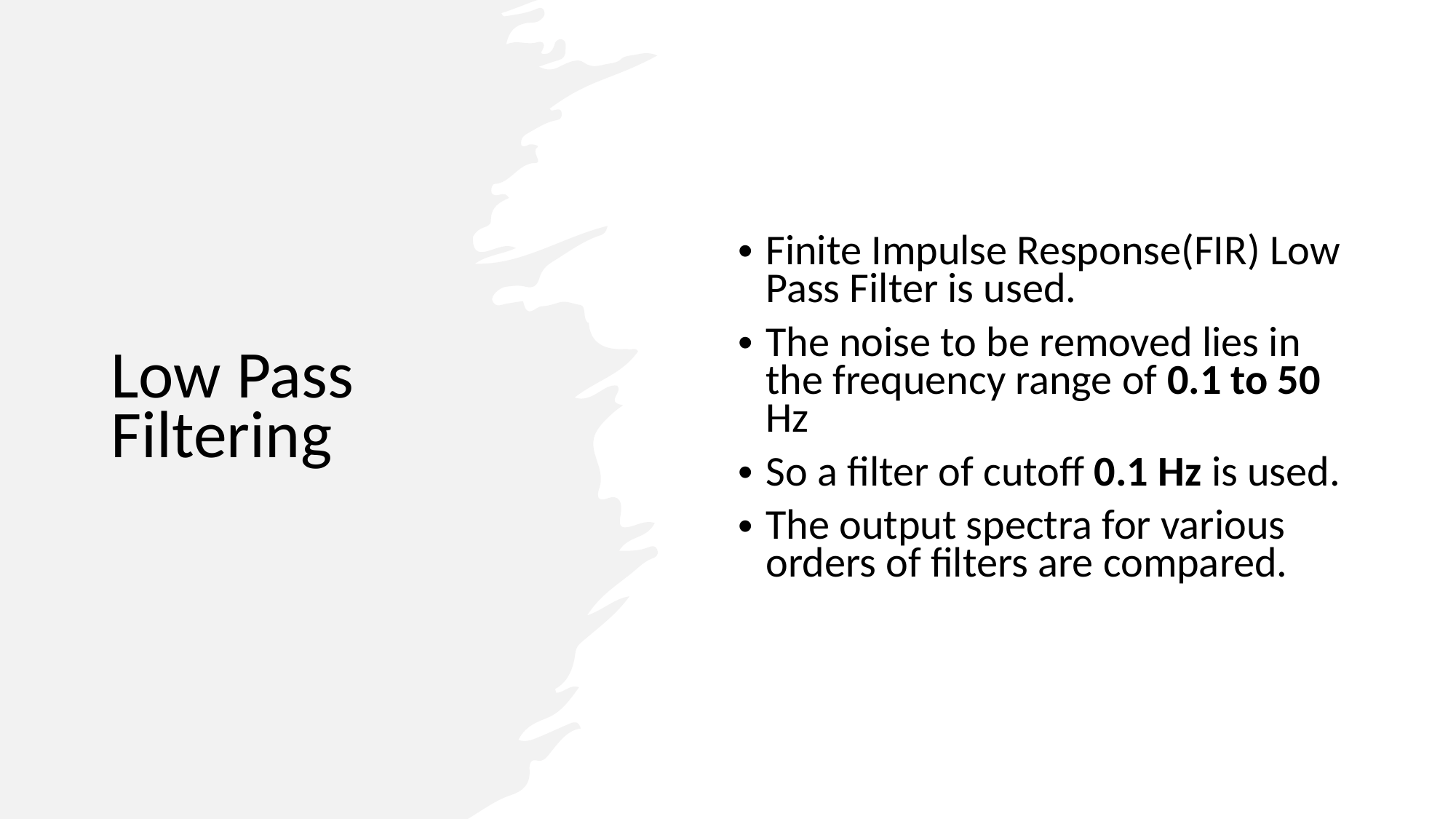

Low Pass Filtering
Finite Impulse Response(FIR) Low Pass Filter is used.
The noise to be removed lies in the frequency range of 0.1 to 50 Hz
So a filter of cutoff 0.1 Hz is used.
The output spectra for various orders of filters are compared.